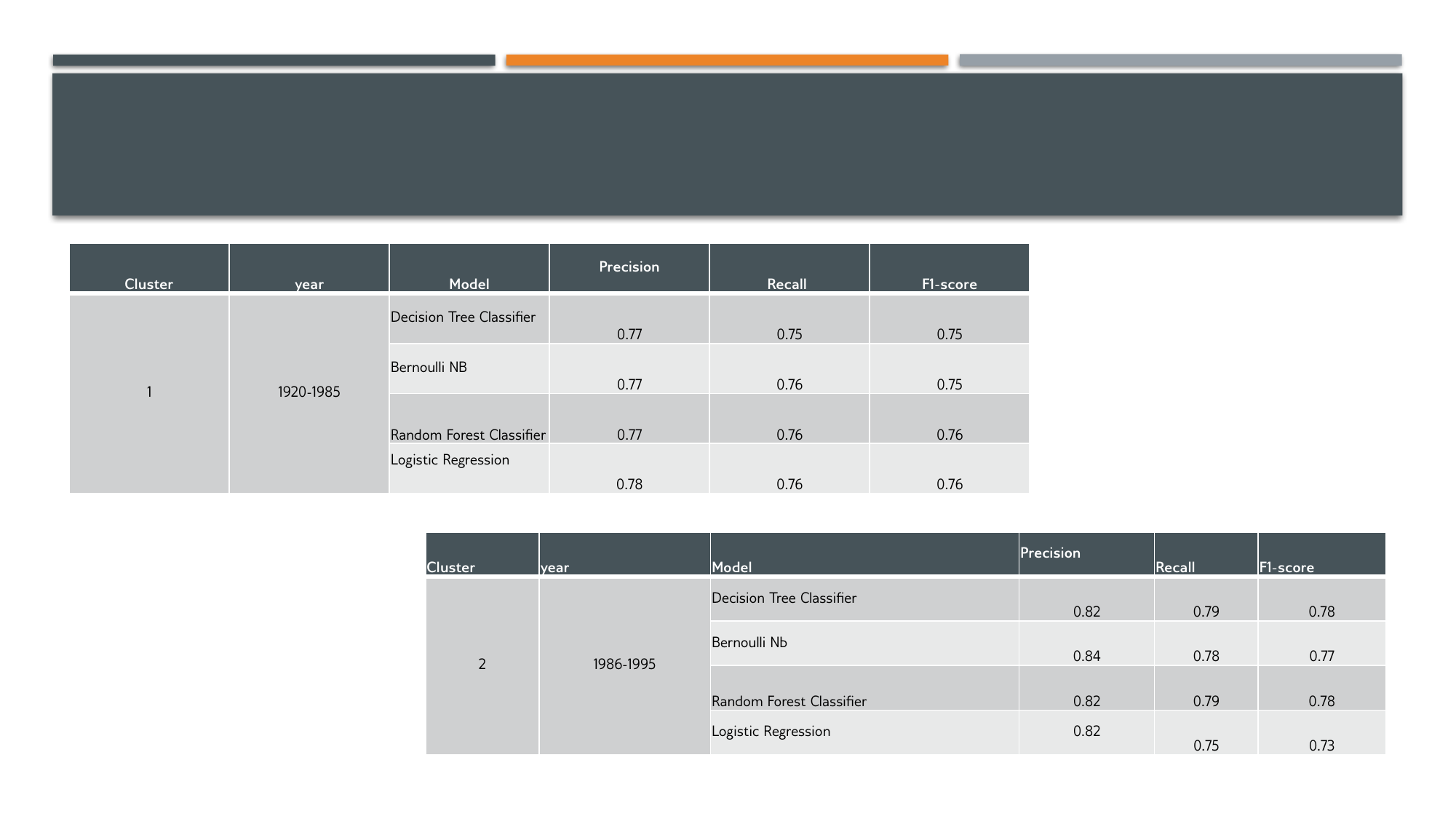

#
| Cluster | year | Model | Precision | Recall | F1-score |
| --- | --- | --- | --- | --- | --- |
| 1 | 1920-1985 | Decision Tree Classifier | 0.77 | 0.75 | 0.75 |
|  |  | Bernoulli NB | 0.77 | 0.76 | 0.75 |
|  |  | Random Forest Classifier | 0.77 | 0.76 | 0.76 |
|  |  | Logistic Regression | 0.78 | 0.76 | 0.76 |
| Cluster | year | Model | Precision | Recall | F1-score |
| --- | --- | --- | --- | --- | --- |
| 2 | 1986-1995 | Decision Tree Classifier | 0.82 | 0.79 | 0.78 |
|  |  | Bernoulli Nb | 0.84 | 0.78 | 0.77 |
|  |  | Random Forest Classifier | 0.82 | 0.79 | 0.78 |
|  |  | Logistic Regression | 0.82 | 0.75 | 0.73 |